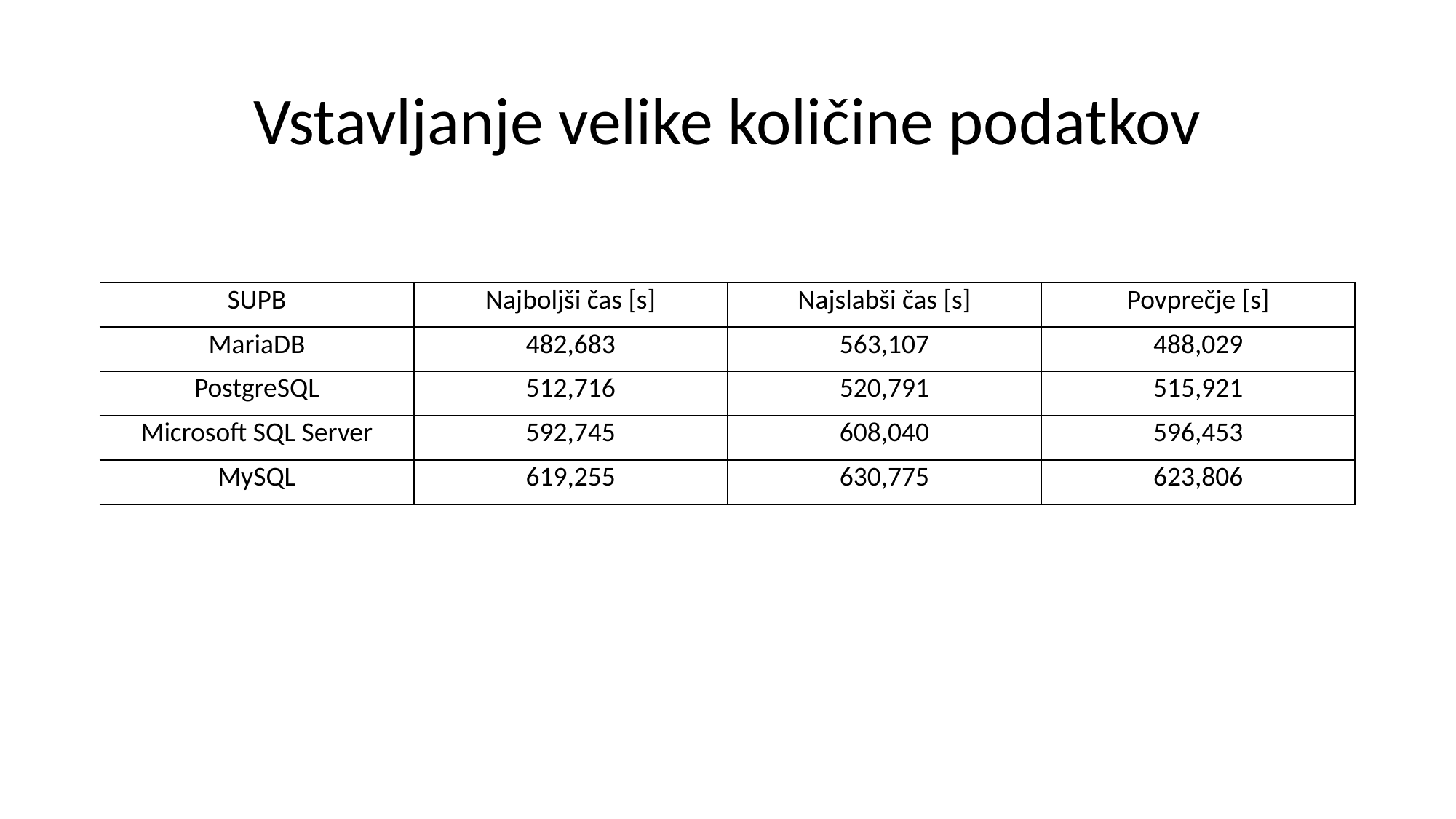

# Vstavljanje velike količine podatkov
| SUPB | Najboljši čas [s] | Najslabši čas [s] | Povprečje [s] |
| --- | --- | --- | --- |
| MariaDB | 482,683 | 563,107 | 488,029 |
| PostgreSQL | 512,716 | 520,791 | 515,921 |
| Microsoft SQL Server | 592,745 | 608,040 | 596,453 |
| MySQL | 619,255 | 630,775 | 623,806 |